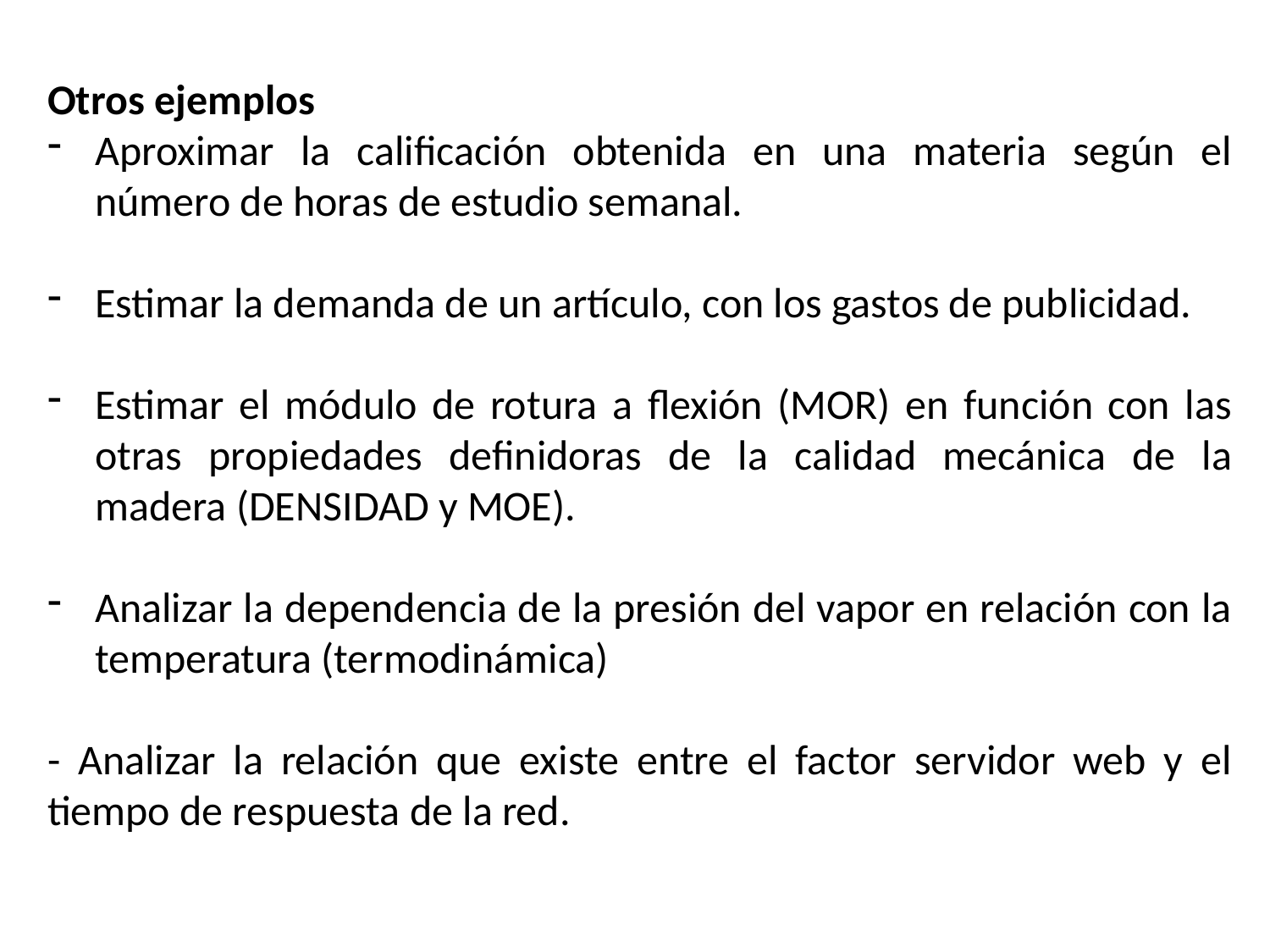

Otros ejemplos
Aproximar la calificación obtenida en una materia según el número de horas de estudio semanal.

Estimar la demanda de un artículo, con los gastos de publicidad.

Estimar el módulo de rotura a flexión (MOR) en función con las otras propiedades definidoras de la calidad mecánica de la madera (DENSIDAD y MOE).

Analizar la dependencia de la presión del vapor en relación con la temperatura (termodinámica)

- Analizar la relación que existe entre el factor servidor web y el tiempo de respuesta de la red.